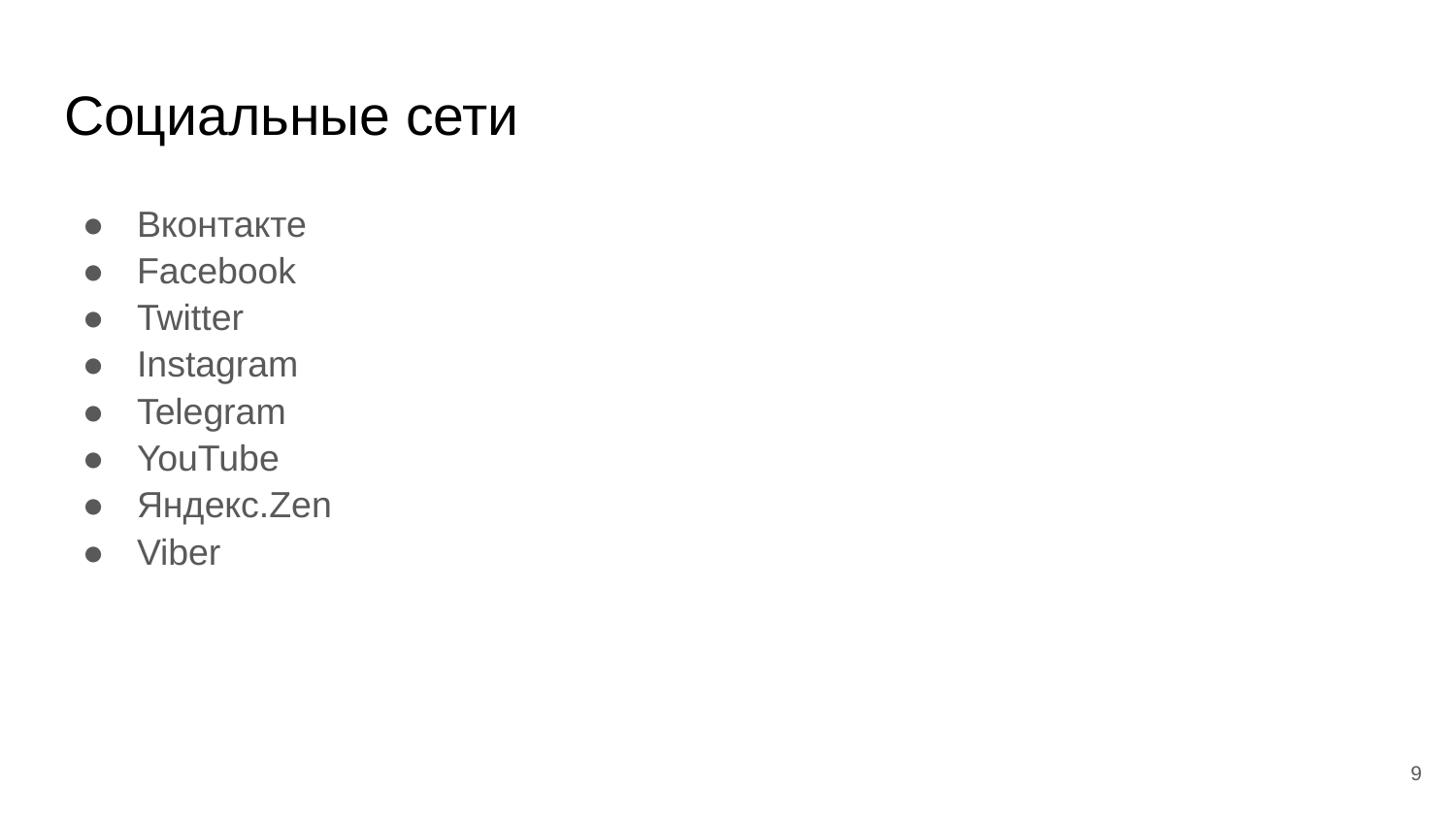

# Социальные сети
Вконтакте
Facebook
Twitter
Instagram
Telegram
YouTube
Яндекс.Zen
Viber
9